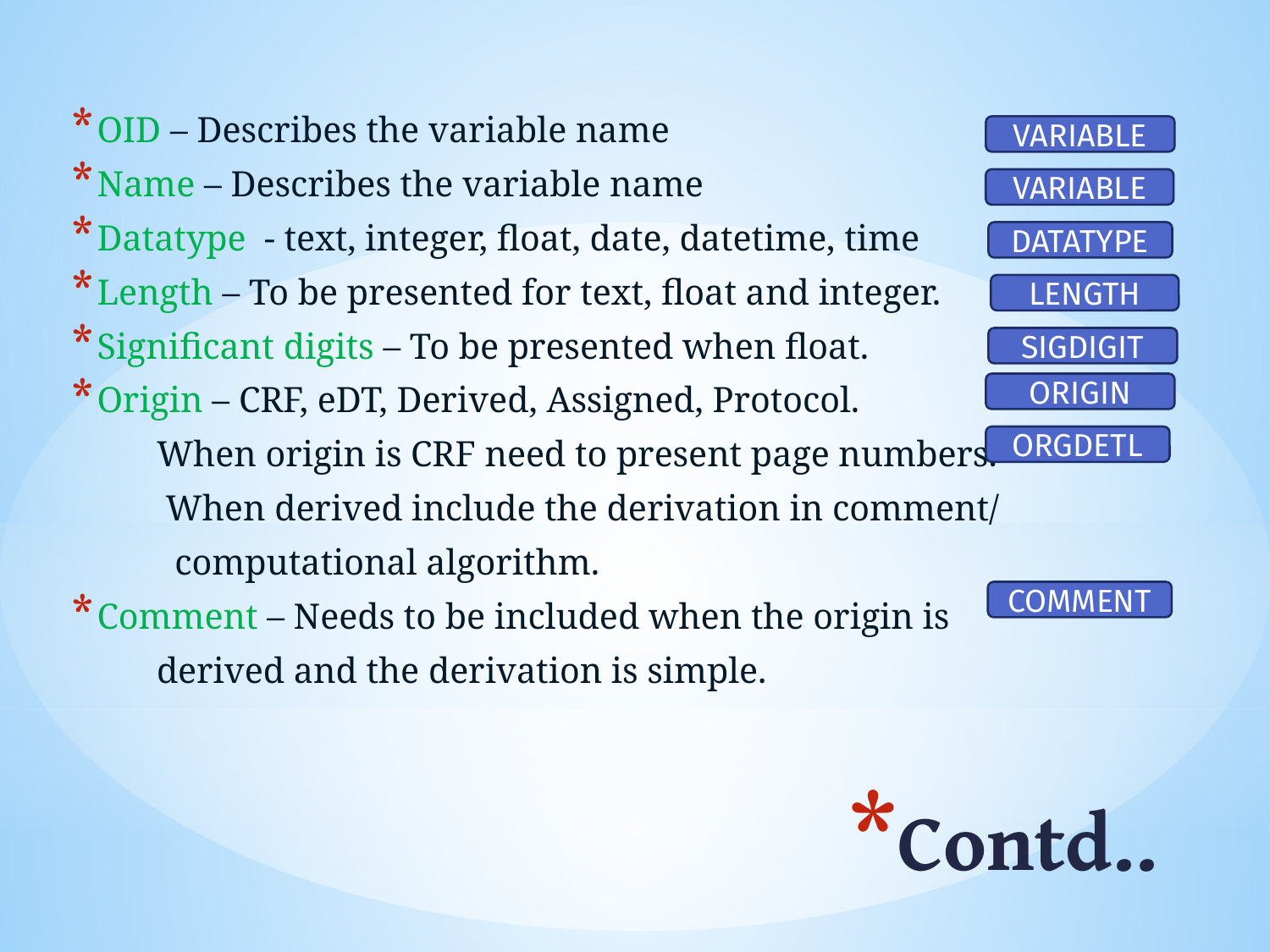

OID – Describes the variable name
Name – Describes the variable name
Datatype  - text, integer, float, date, datetime, time
Length – To be presented for text, float and integer.
Significant digits – To be presented when float.
Origin – CRF, eDT, Derived, Assigned, Protocol.
          When origin is CRF need to present page numbers.
           When derived include the derivation in comment/
            computational algorithm.
Comment – Needs to be included when the origin is
          derived and the derivation is simple.

VARIABLE
VARIABLE
DATATYPE
LENGTH
SIGDIGIT
ORIGIN
ORGDETL
COMMENT
# Contd..